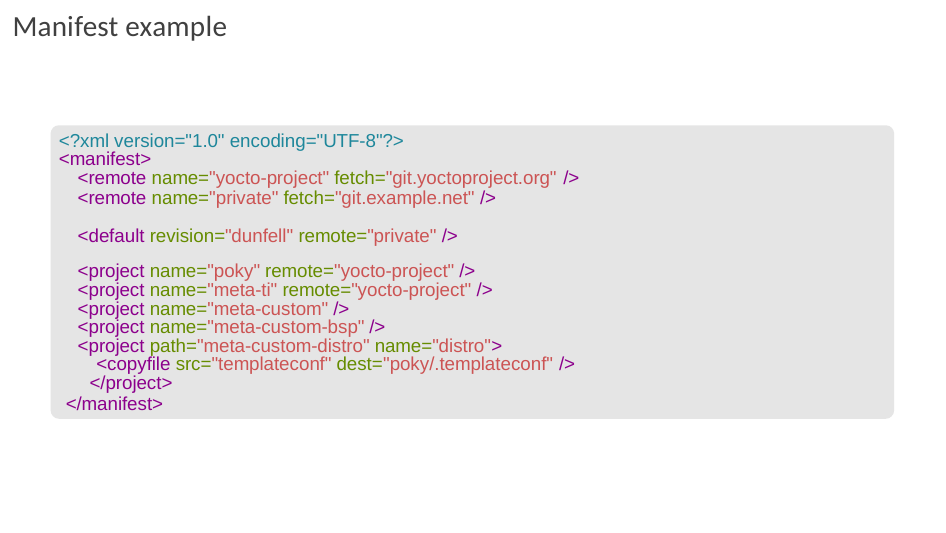

# Manifest example

<?xml version="1.0" encoding="UTF-8"?>
<manifest>
<remote name="yocto-project" fetch="git.yoctoproject.org" />
<remote name="private" fetch="git.example.net" />
<default revision="dunfell" remote="private" />
<project name="poky" remote="yocto-project" />
<project name="meta-ti" remote="yocto-project" />
<project name="meta-custom" />
<project name="meta-custom-bsp" />
<project path="meta-custom-distro" name="distro">
<copyfile src="templateconf" dest="poky/.templateconf" />
</project>
</manifest>
180/300
Remake by Mao Huynh